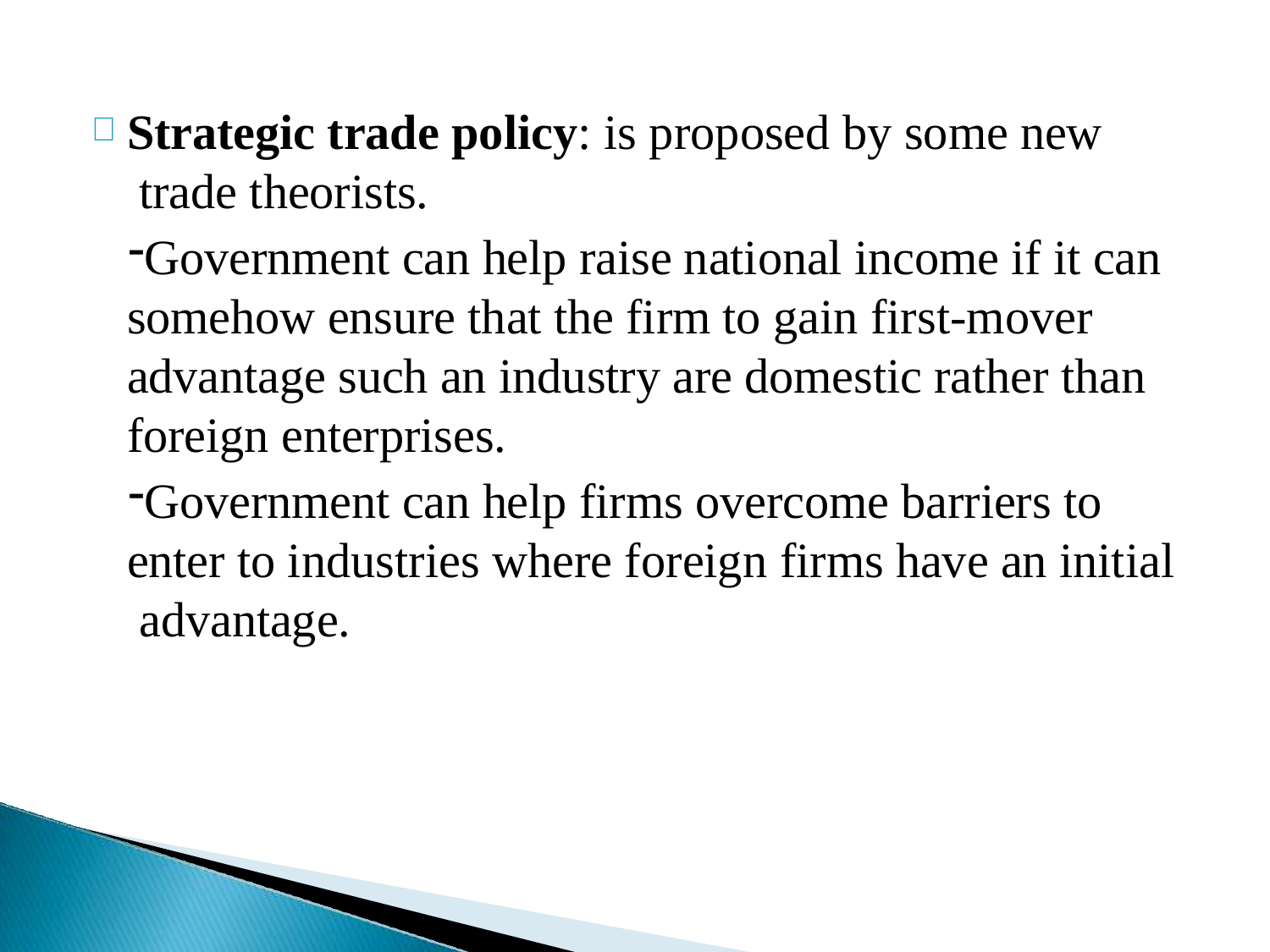

Strategic trade policy: is proposed by some new  trade theorists.
Government can help raise national income if it can  somehow ensure that the firm to gain first-mover  advantage such an industry are domestic rather than  foreign enterprises.
Government can help firms overcome barriers to  enter to industries where foreign firms have an initial  advantage.